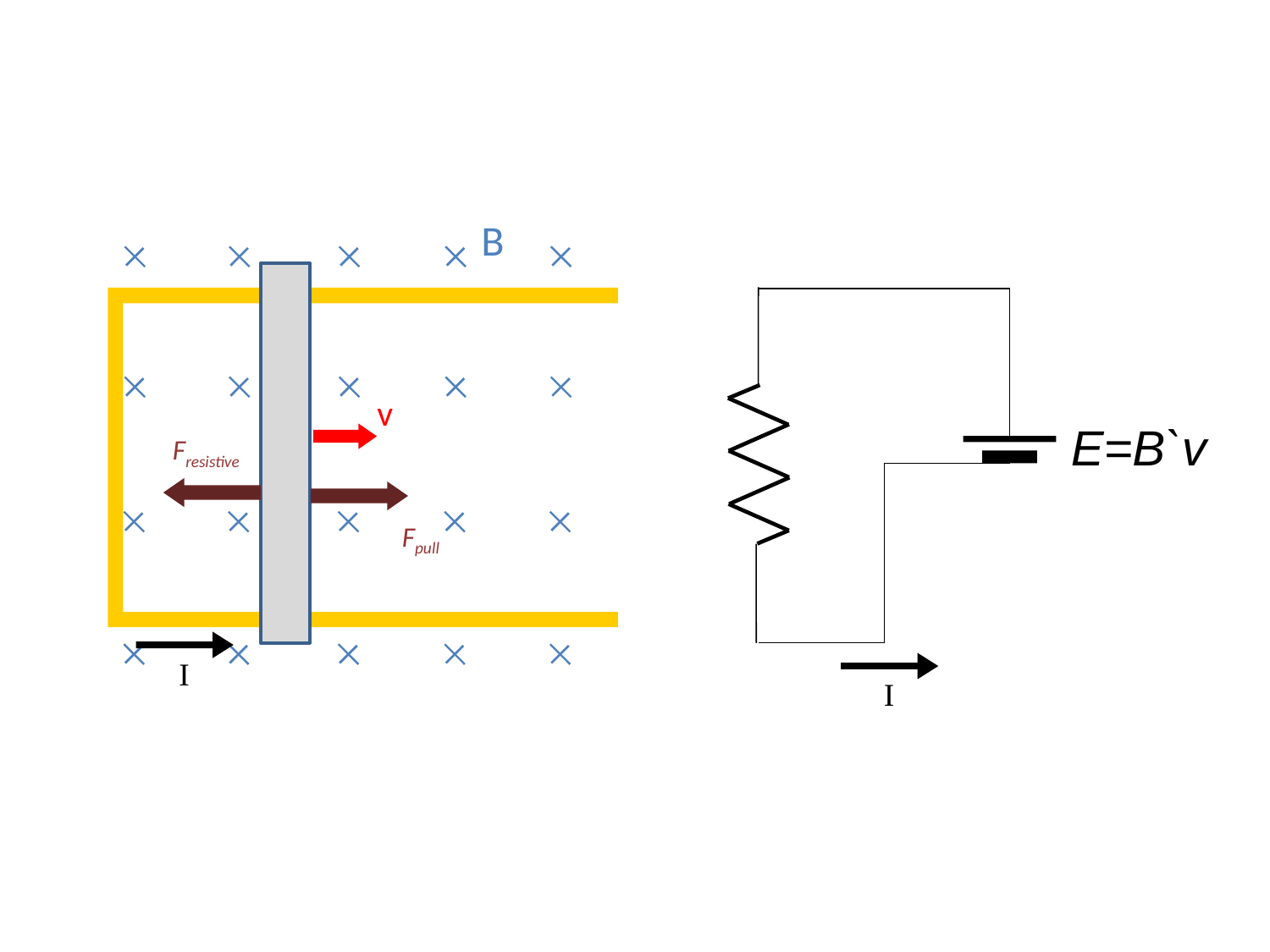

B

v

Fresistive

Fpull

I
E=B`v

I